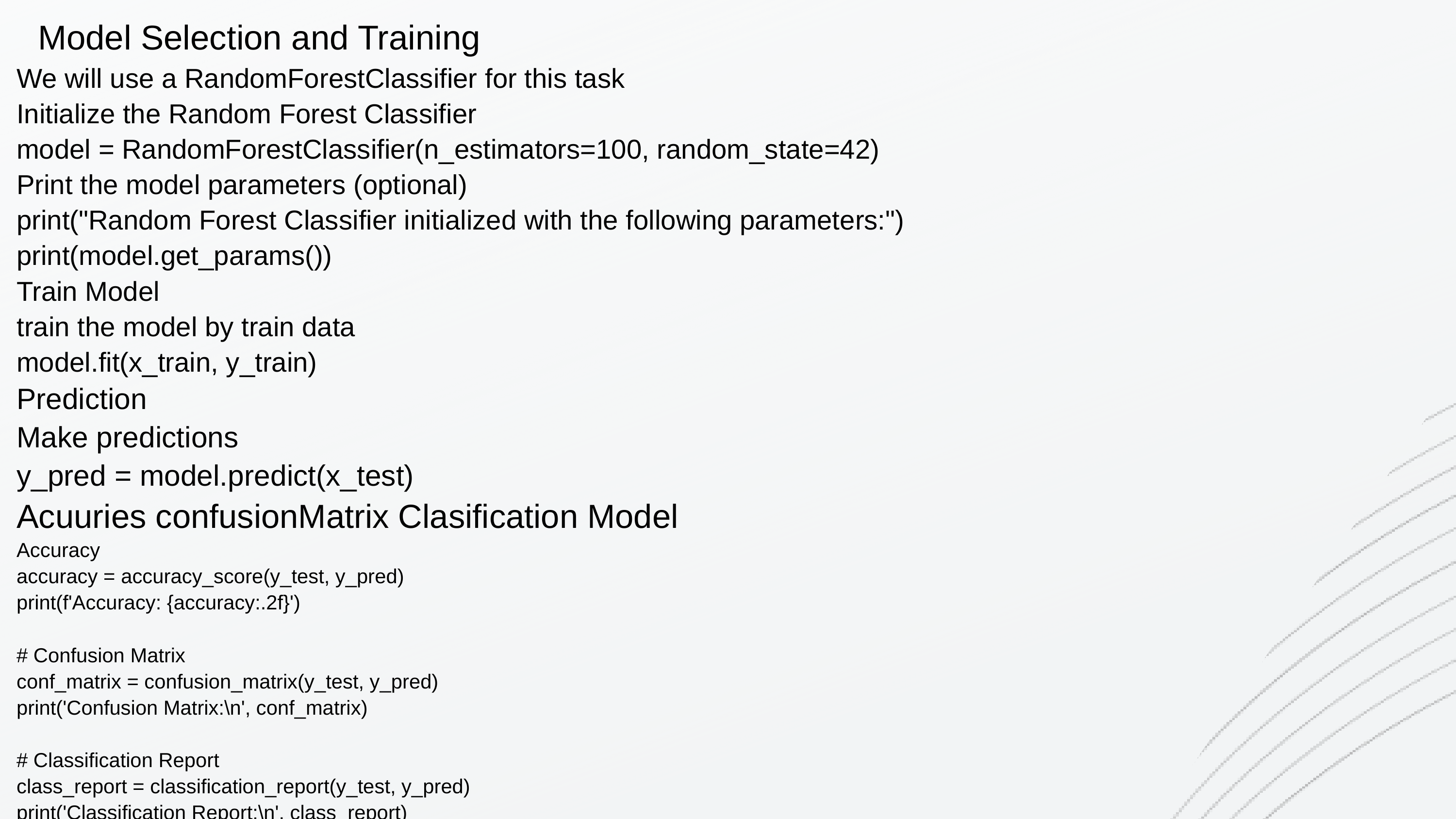

Model Selection and Training

We will use a RandomForestClassifier for this task
Initialize the Random Forest Classifier
model = RandomForestClassifier(n_estimators=100, random_state=42)
Print the model parameters (optional)
print("Random Forest Classifier initialized with the following parameters:")
print(model.get_params())
Train Model
train the model by train data
model.fit(x_train, y_train)
Prediction
Make predictions
y_pred = model.predict(x_test)
Acuuries confusionMatrix Clasification Model
Accuracy
accuracy = accuracy_score(y_test, y_pred)
print(f'Accuracy: {accuracy:.2f}')

# Confusion Matrix
conf_matrix = confusion_matrix(y_test, y_pred)
print('Confusion Matrix:\n', conf_matrix)

# Classification Report
class_report = classification_report(y_test, y_pred)
print('Classification Report:\n', class_report)